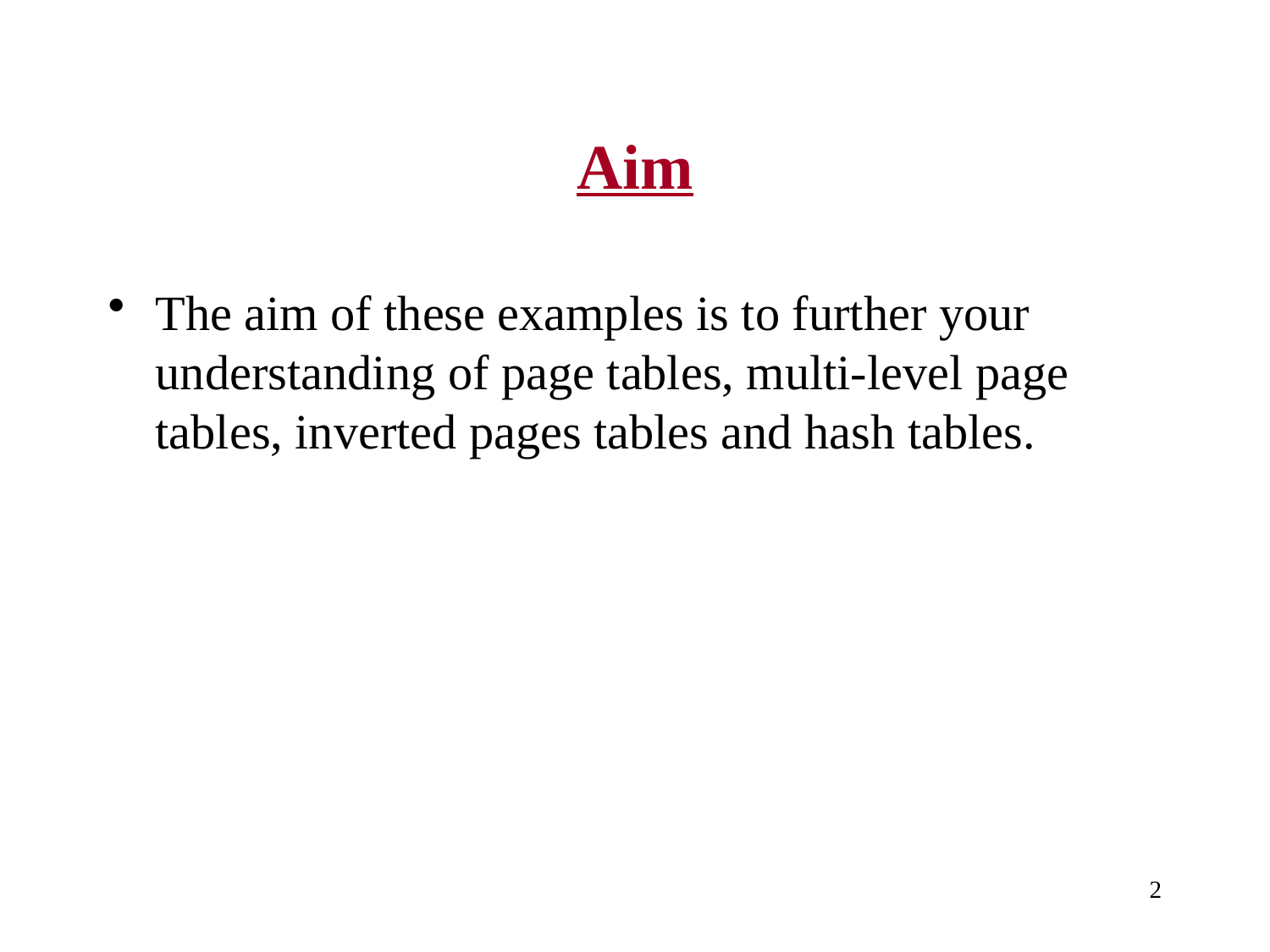

# Aim
The aim of these examples is to further your understanding of page tables, multi-level page tables, inverted pages tables and hash tables.
2